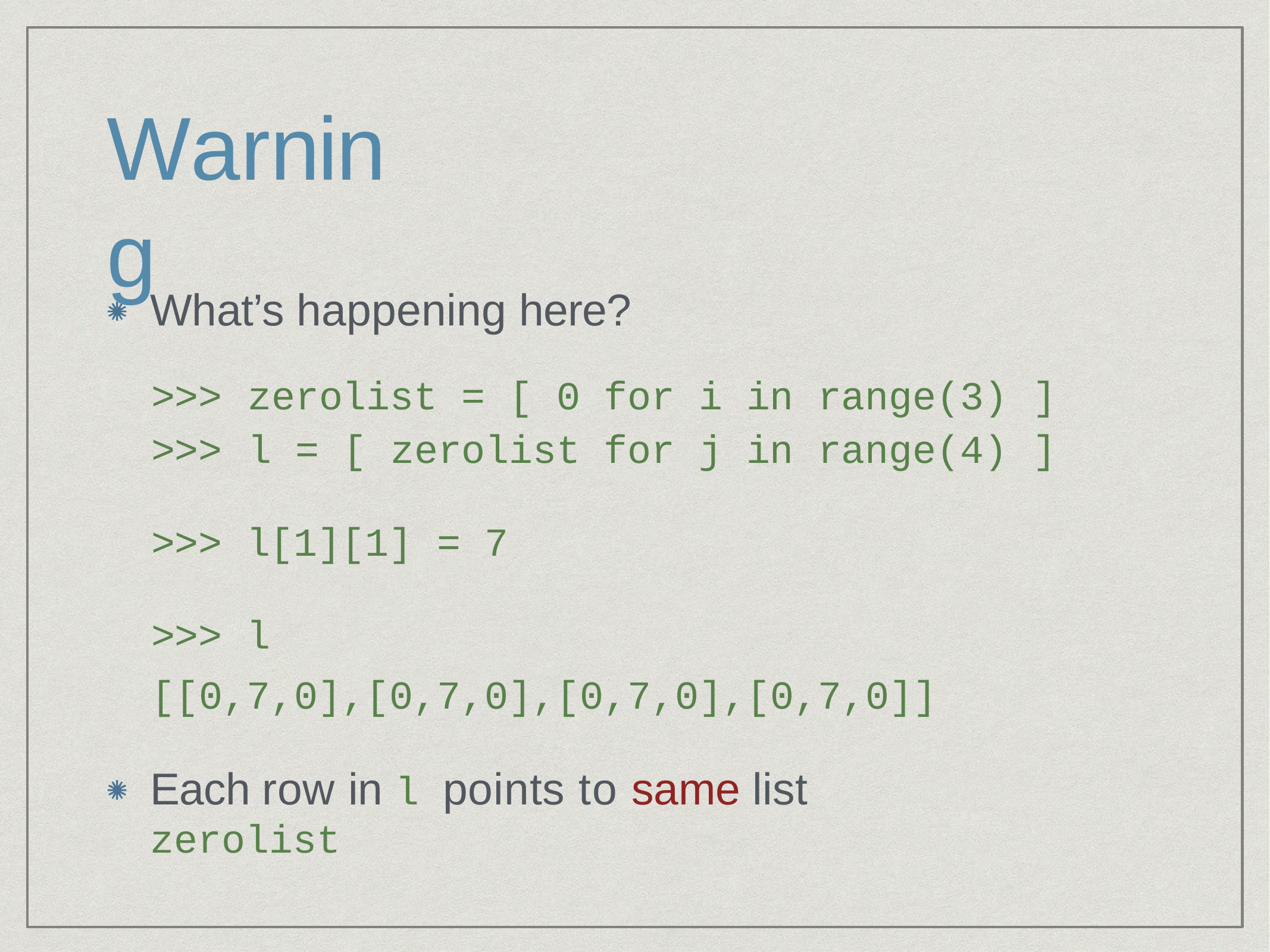

# Warning
What’s happening here?

| >>> | zerolist = [ 0 | for | i | in | range(3) | ] |
| --- | --- | --- | --- | --- | --- | --- |
| >>> | l = [ zerolist | for | j | in | range(4) | ] |
| >>> | l[1][1] | = | 7 |
| --- | --- | --- | --- |
| >>> | l |  |  |
[[0,7,0],[0,7,0],[0,7,0],[0,7,0]]
Each row in l points to same list zerolist